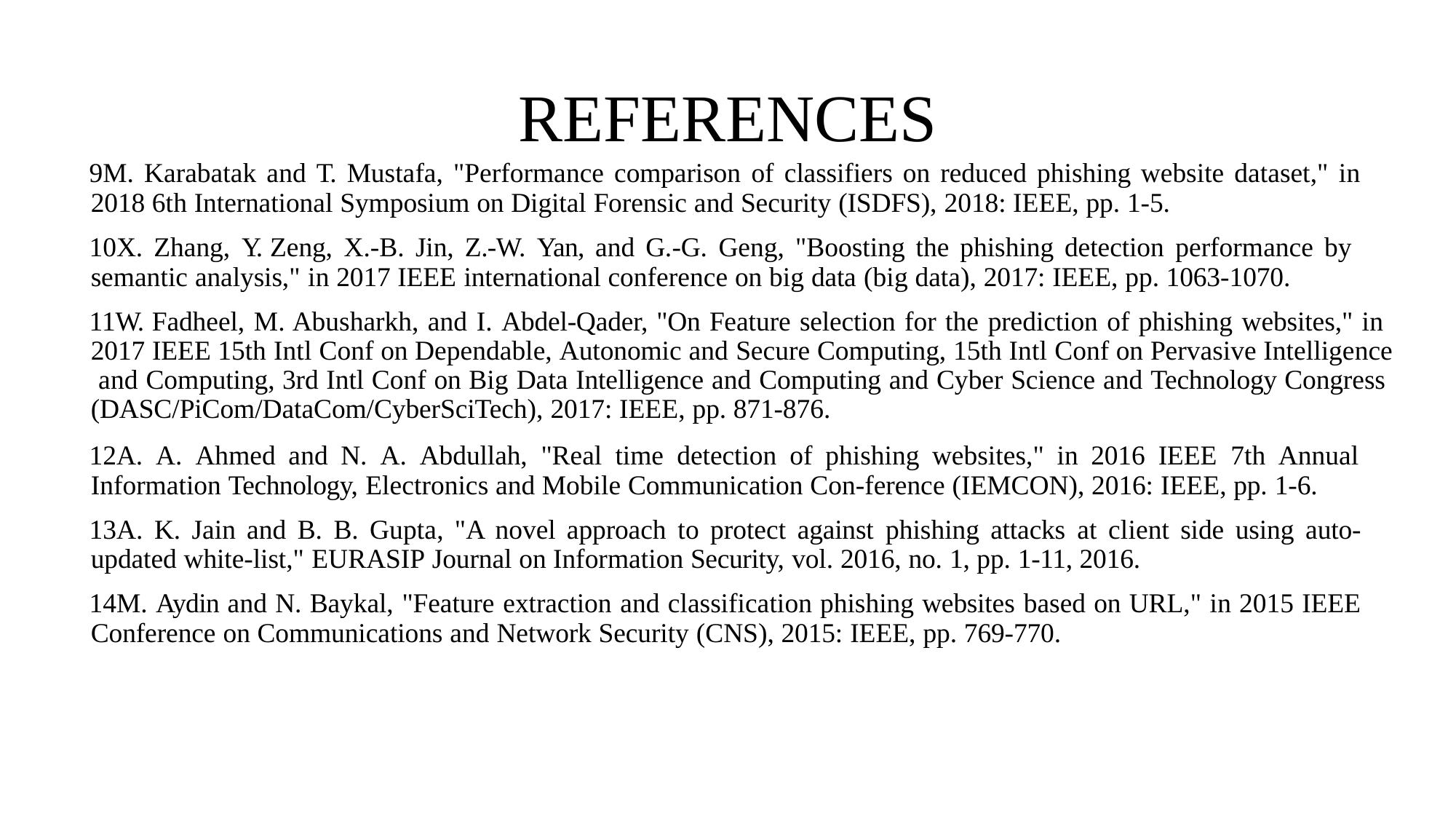

# REFERENCES
M. Karabatak and T. Mustafa, "Performance comparison of classifiers on reduced phishing website dataset," in  2018 6th International Symposium on Digital Forensic and Security (ISDFS), 2018: IEEE, pp. 1-5.
X. Zhang, Y. Zeng, X.-B. Jin, Z.-W. Yan, and G.-G. Geng, "Boosting the phishing detection performance by  semantic analysis," in 2017 IEEE international conference on big data (big data), 2017: IEEE, pp. 1063-1070.
W. Fadheel, M. Abusharkh, and I. Abdel-Qader, "On Feature selection for the prediction of phishing websites," in  2017 IEEE 15th Intl Conf on Dependable, Autonomic and Secure Computing, 15th Intl Conf on Pervasive Intelligence  and Computing, 3rd Intl Conf on Big Data Intelligence and Computing and Cyber Science and Technology Congress  (DASC/PiCom/DataCom/CyberSciTech), 2017: IEEE, pp. 871-876.
A. A. Ahmed and N. A. Abdullah, "Real time detection of phishing websites," in 2016 IEEE  7th Annual  Information Technology, Electronics and Mobile Communication Con-ference (IEMCON), 2016: IEEE, pp. 1-6.
A. K. Jain and B. B. Gupta, "A novel approach to protect against phishing attacks at client side using auto-  updated white-list," EURASIP Journal on Information Security, vol. 2016, no. 1, pp. 1-11, 2016.
M. Aydin and N. Baykal, "Feature extraction and classification phishing websites based on URL," in 2015 IEEE  Conference on Communications and Network Security (CNS), 2015: IEEE, pp. 769-770.